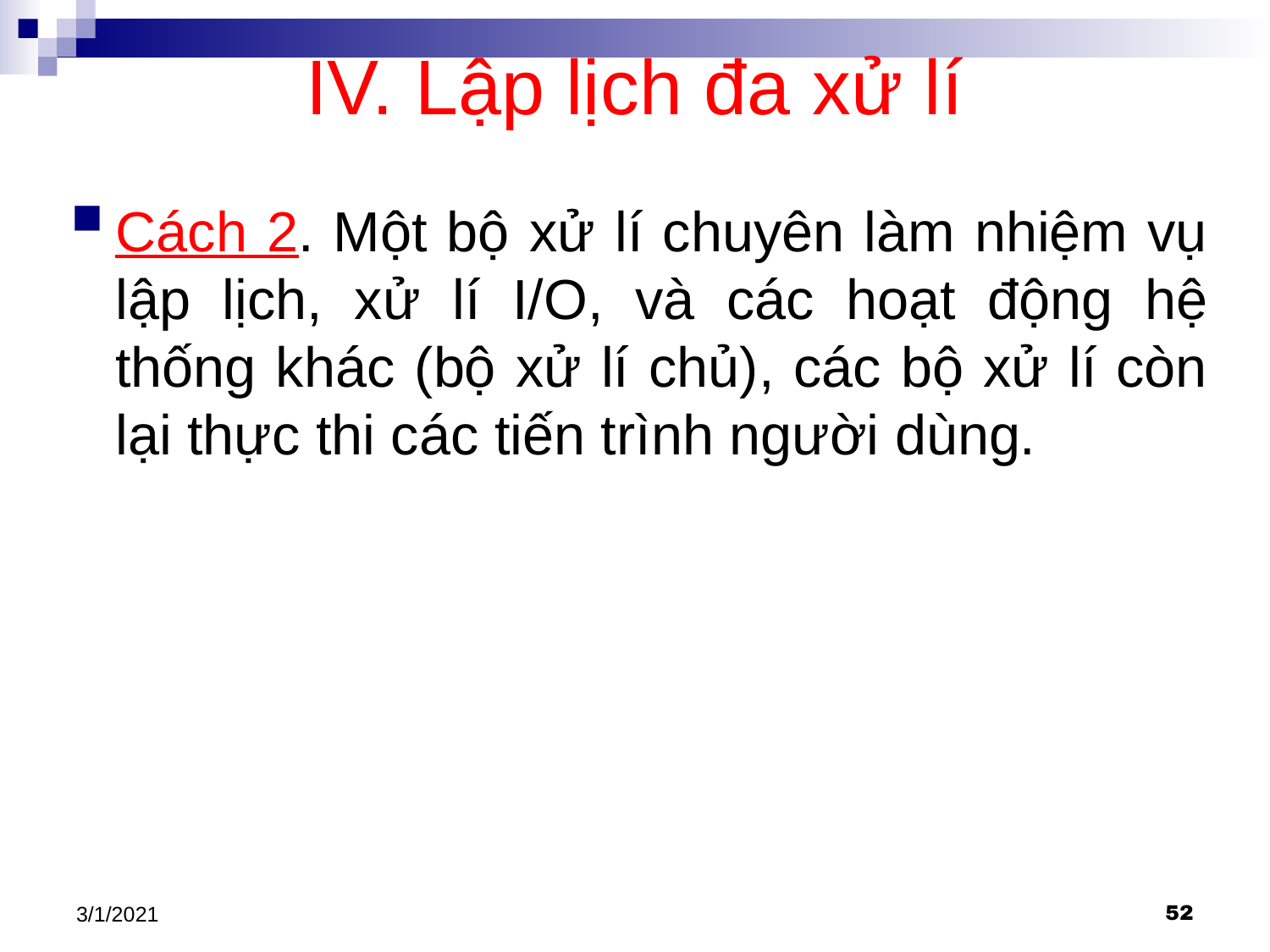

# IV. Lập lịch đa xử lí
Cách 2. Một bộ xử lí chuyên làm nhiệm vụ lập lịch, xử lí I/O, và các hoạt động hệ thống khác (bộ xử lí chủ), các bộ xử lí còn lại thực thi các tiến trình người dùng.

3/1/2021
52